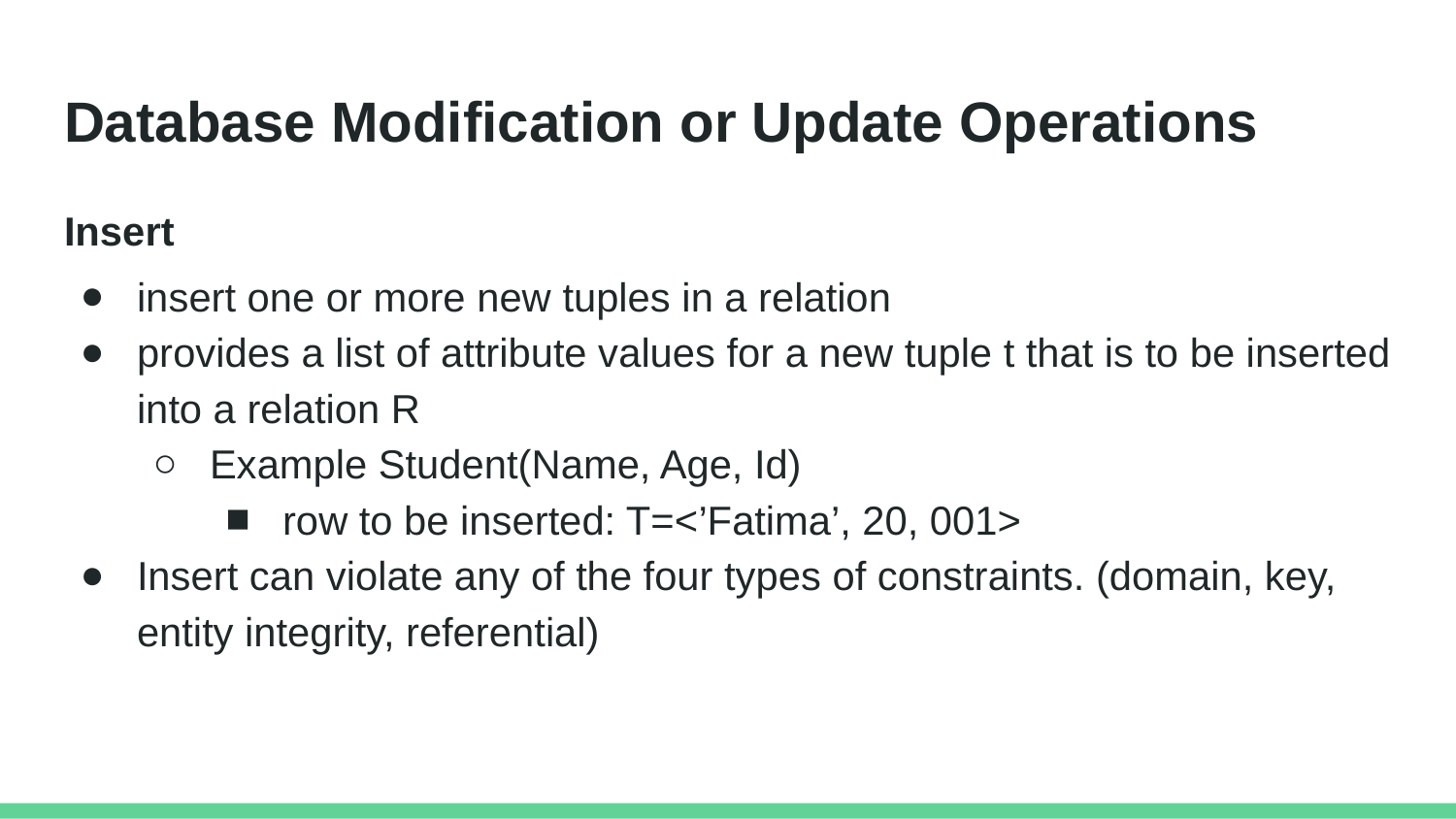

# Database Modification or Update Operations
Insert
insert one or more new tuples in a relation
provides a list of attribute values for a new tuple t that is to be inserted into a relation R
Example Student(Name, Age, Id)
row to be inserted: T=<’Fatima’, 20, 001>
Insert can violate any of the four types of constraints. (domain, key, entity integrity, referential)